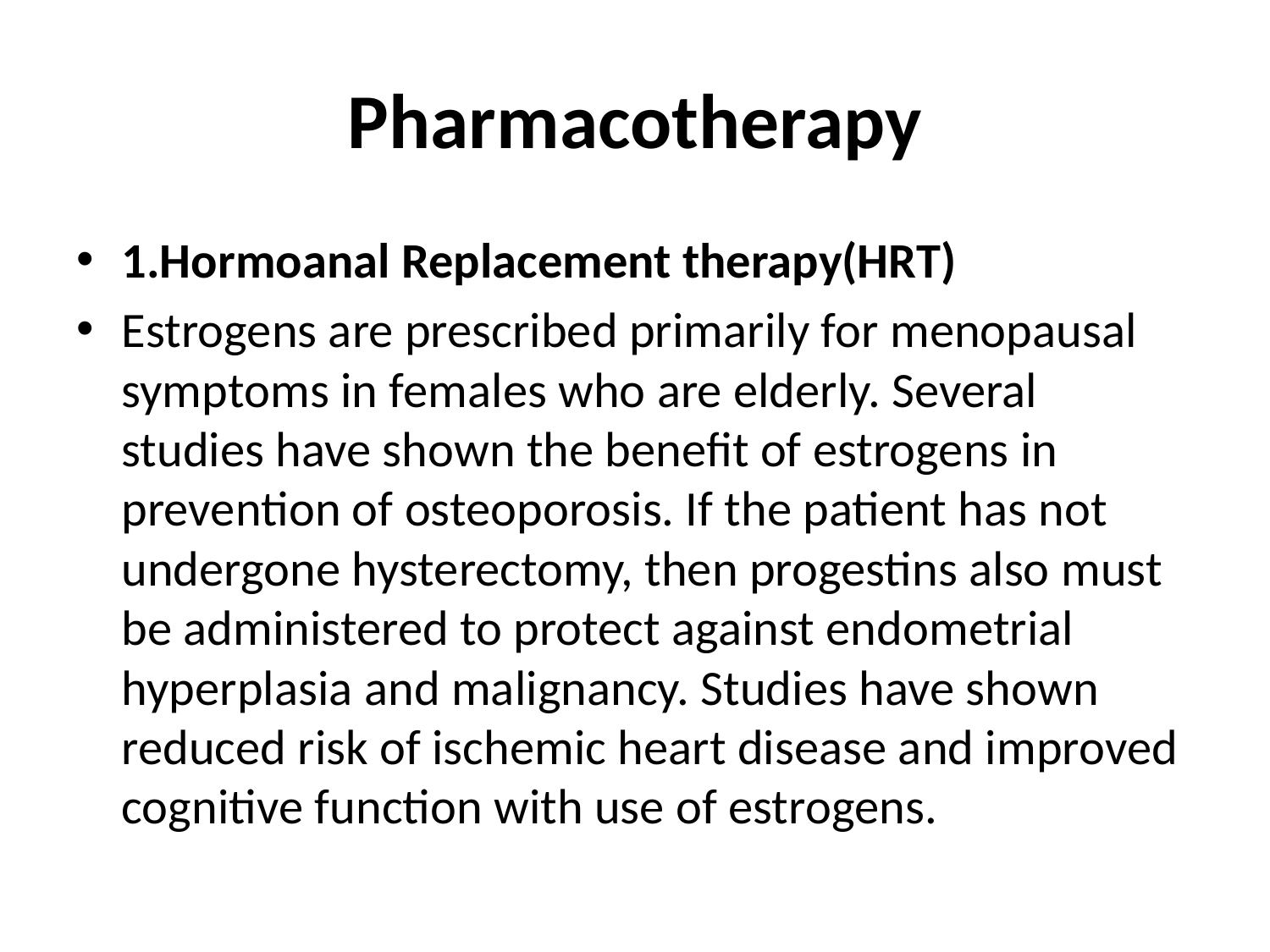

# Pharmacotherapy
1.Hormoanal Replacement therapy(HRT)
Estrogens are prescribed primarily for menopausal symptoms in females who are elderly. Several studies have shown the benefit of estrogens in prevention of osteoporosis. If the patient has not undergone hysterectomy, then progestins also must be administered to protect against endometrial hyperplasia and malignancy. Studies have shown reduced risk of ischemic heart disease and improved cognitive function with use of estrogens.